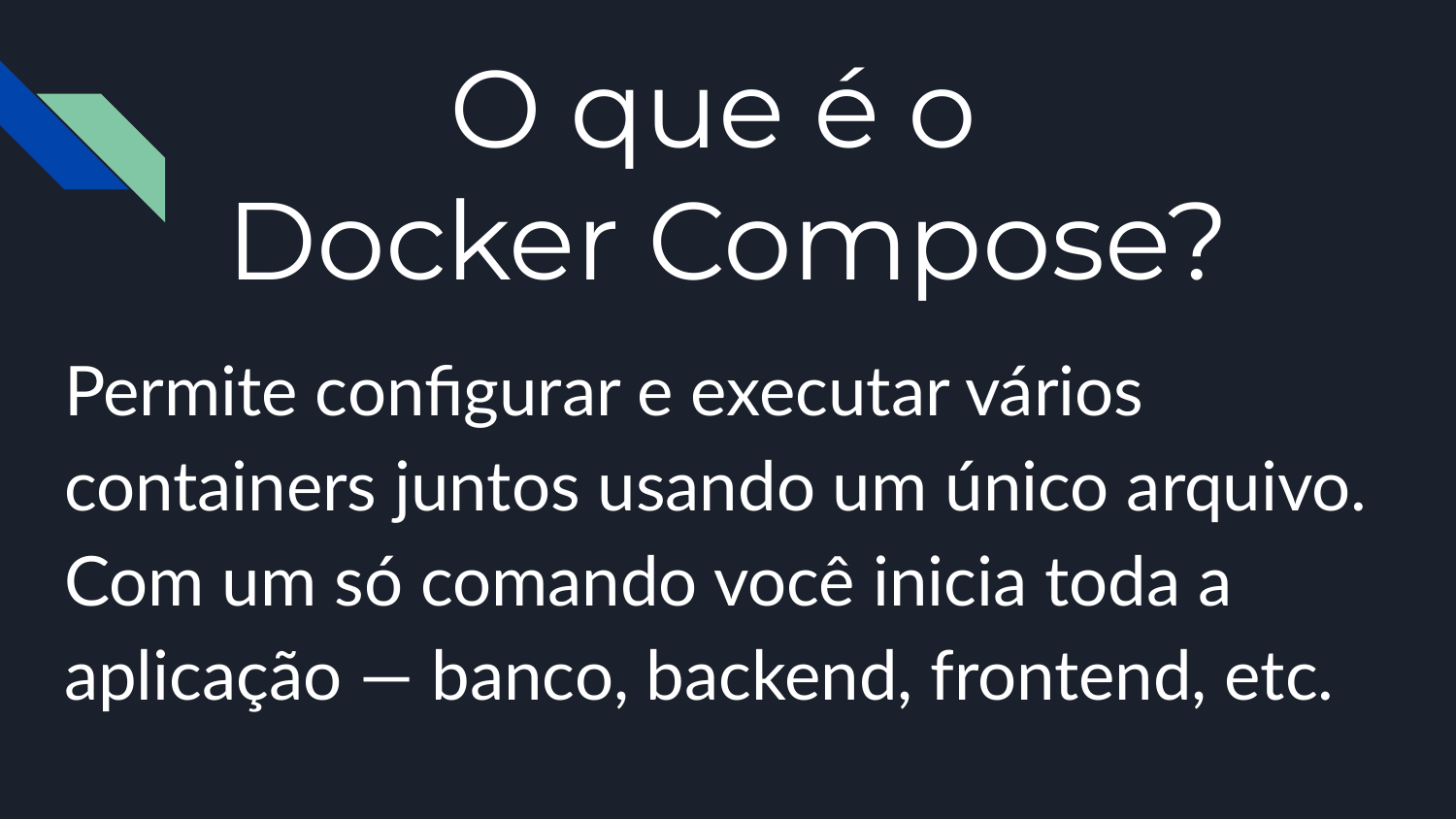

# O que é o
Docker Compose?
Permite configurar e executar vários containers juntos usando um único arquivo. Com um só comando você inicia toda a aplicação — banco, backend, frontend, etc.